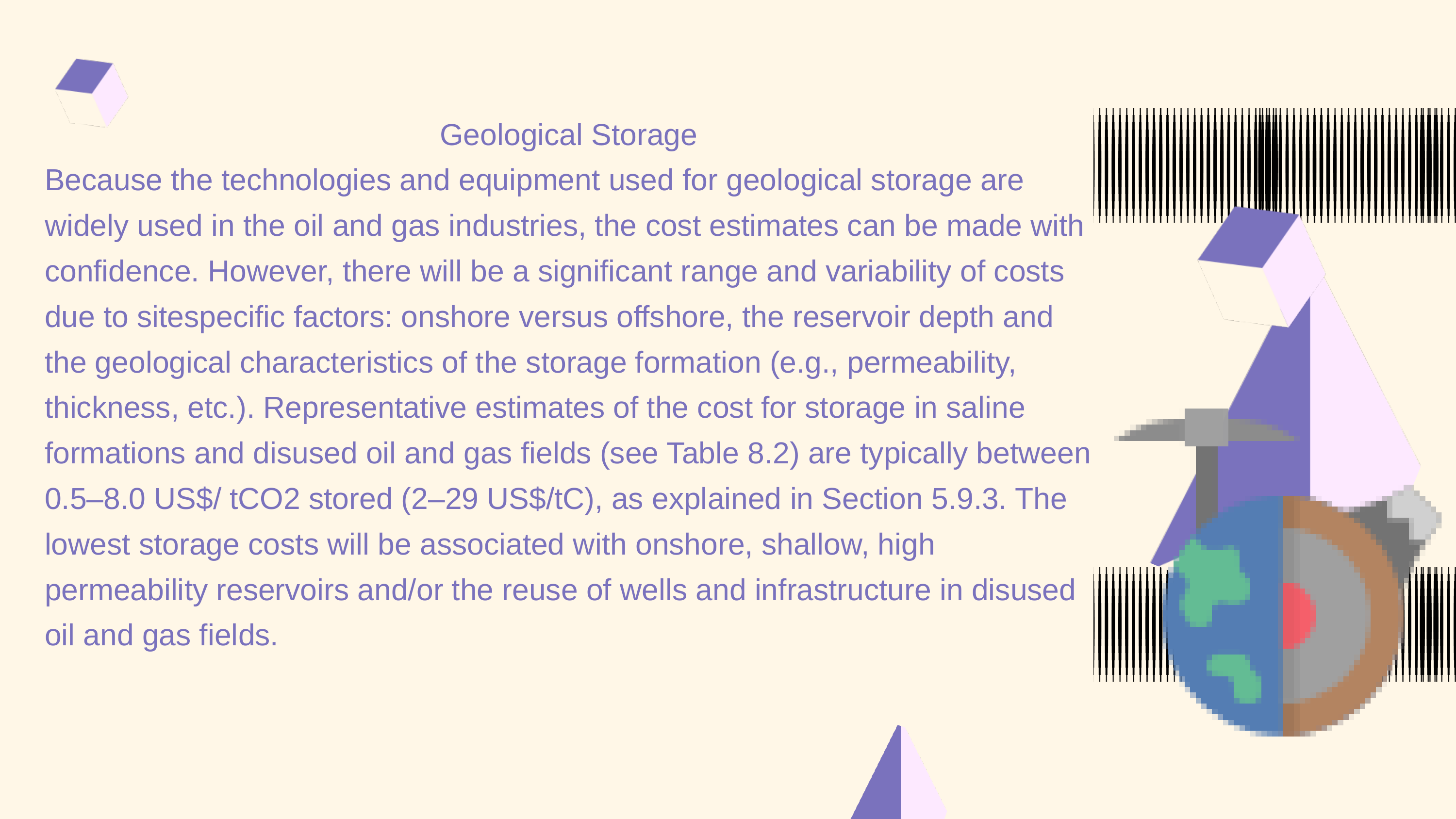

Geological Storage
Because the technologies and equipment used for geological storage are widely used in the oil and gas industries, the cost estimates can be made with confidence. However, there will be a significant range and variability of costs due to sitespecific factors: onshore versus offshore, the reservoir depth and the geological characteristics of the storage formation (e.g., permeability, thickness, etc.). Representative estimates of the cost for storage in saline formations and disused oil and gas fields (see Table 8.2) are typically between 0.5–8.0 US$/ tCO2 stored (2–29 US$/tC), as explained in Section 5.9.3. The lowest storage costs will be associated with onshore, shallow, high permeability reservoirs and/or the reuse of wells and infrastructure in disused oil and gas fields.